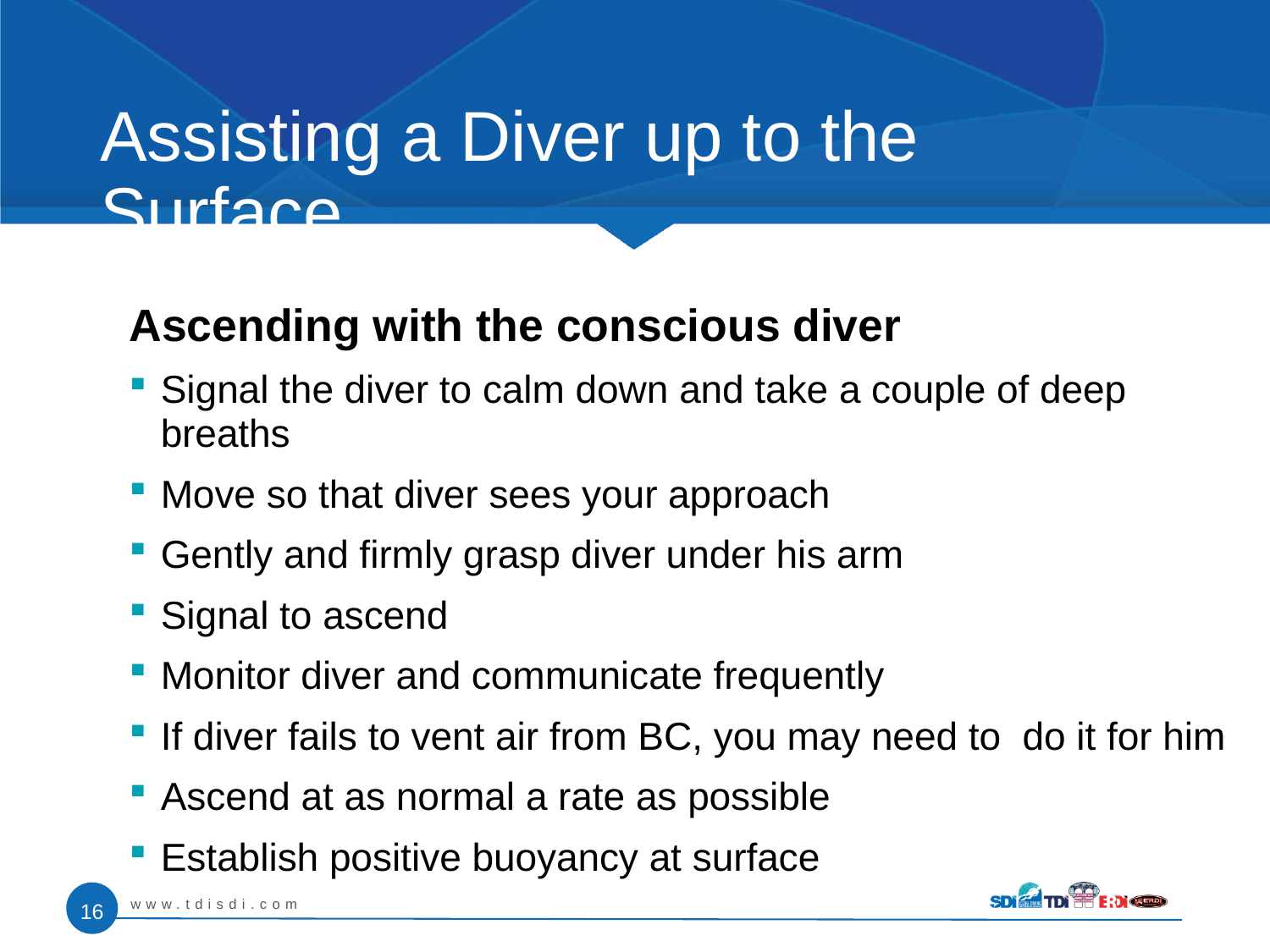

# Assisting a Diver up to the Surface
Ascending with the conscious diver
Signal the diver to calm down and take a couple of deep breaths
Move so that diver sees your approach
Gently and firmly grasp diver under his arm
Signal to ascend
Monitor diver and communicate frequently
If diver fails to vent air from BC, you may need to  do it for him
Ascend at as normal a rate as possible
Establish positive buoyancy at surface
www.tdisdi.com
16